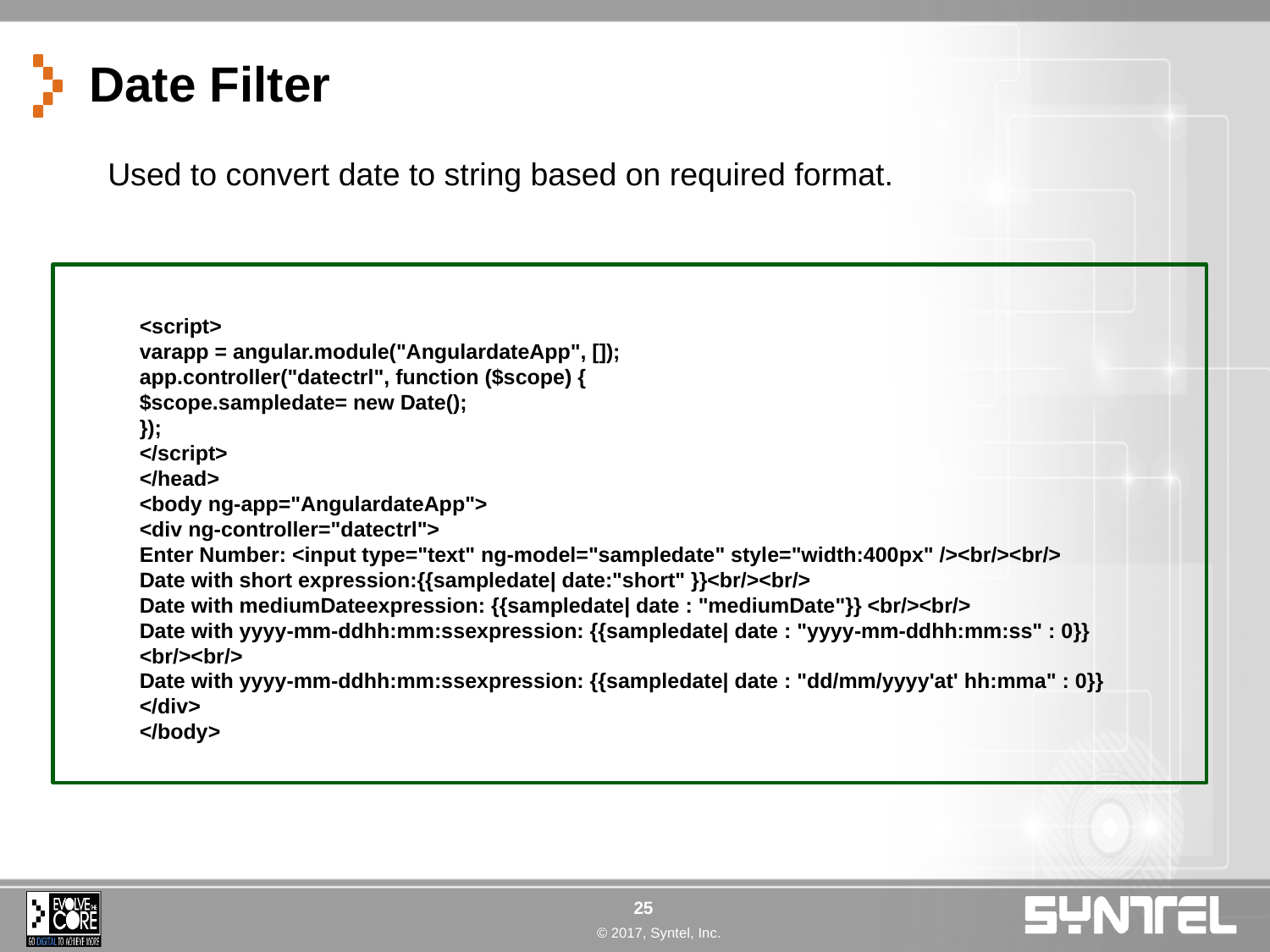

# Date Filter
Used to convert date to string based on required format.

<script>
varapp = angular.module("AngulardateApp", []);
app.controller("datectrl", function ($scope) {
$scope.sampledate= new Date();
});
</script>
</head>
<body ng-app="AngulardateApp">
<div ng-controller="datectrl">
Enter Number: <input type="text" ng-model="sampledate" style="width:400px" /><br/><br/>
Date with short expression:{{sampledate| date:"short" }}<br/><br/>
Date with mediumDateexpression: {{sampledate| date : "mediumDate"}} <br/><br/>
Date with yyyy-mm-ddhh:mm:ssexpression: {{sampledate| date : "yyyy-mm-ddhh:mm:ss" : 0}} <br/><br/>
Date with yyyy-mm-ddhh:mm:ssexpression: {{sampledate| date : "dd/mm/yyyy'at' hh:mma" : 0}}
</div>
</body>